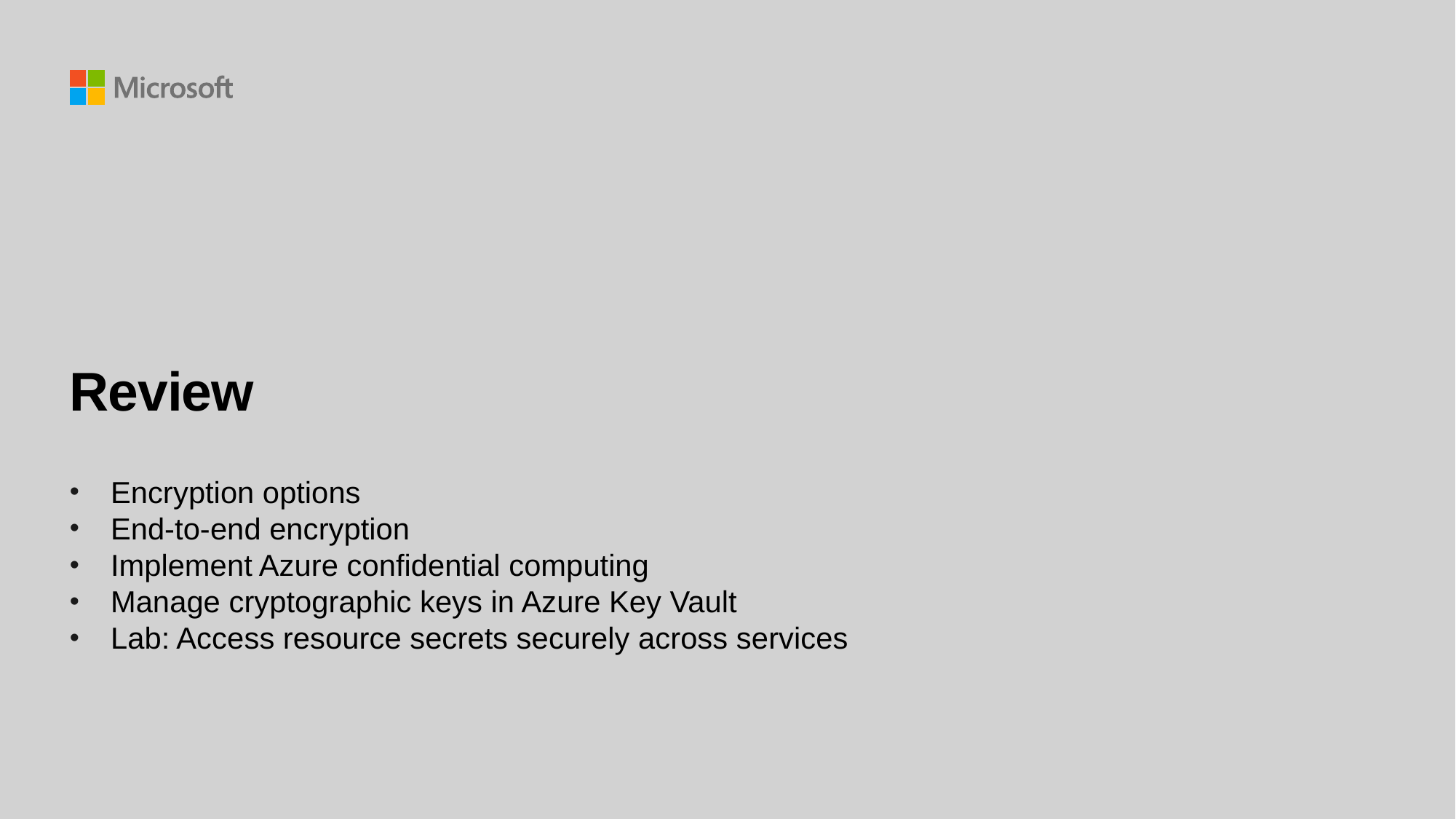

# Review
Encryption options
End-to-end encryption
Implement Azure confidential computing
Manage cryptographic keys in Azure Key Vault
Lab: Access resource secrets securely across services